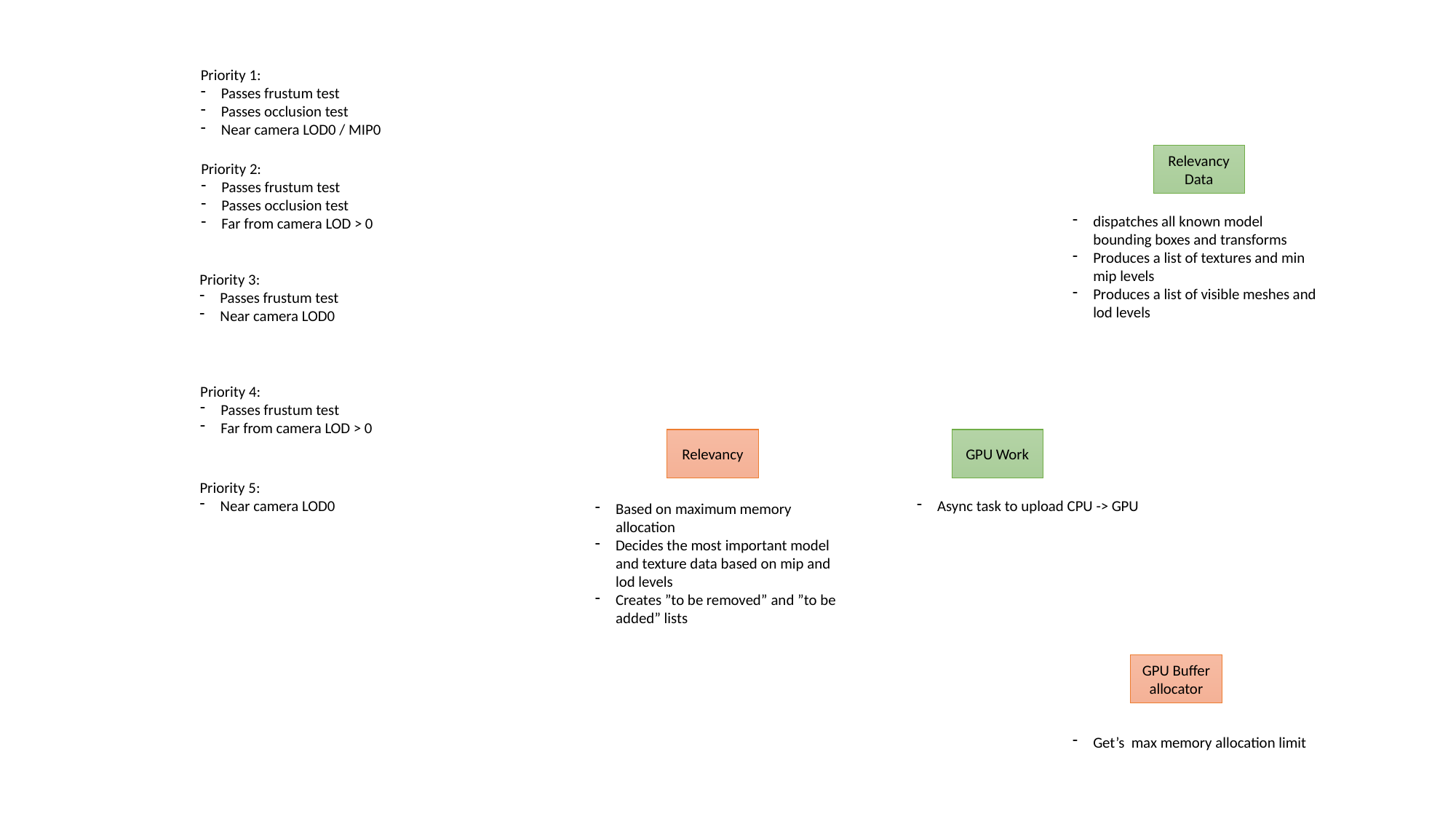

Priority 1:
Passes frustum test
Passes occlusion test
Near camera LOD0 / MIP0
RelevancyData
Priority 2:
Passes frustum test
Passes occlusion test
Far from camera LOD > 0
dispatches all known model bounding boxes and transforms
Produces a list of textures and min mip levels
Produces a list of visible meshes and lod levels
Priority 3:
Passes frustum test
Near camera LOD0
Priority 4:
Passes frustum test
Far from camera LOD > 0
GPU Work
Relevancy
Priority 5:
Near camera LOD0
Async task to upload CPU -> GPU
Based on maximum memory allocation
Decides the most important model and texture data based on mip and lod levels
Creates ”to be removed” and ”to be added” lists
GPU Buffer allocator
Get’s  max memory allocation limit